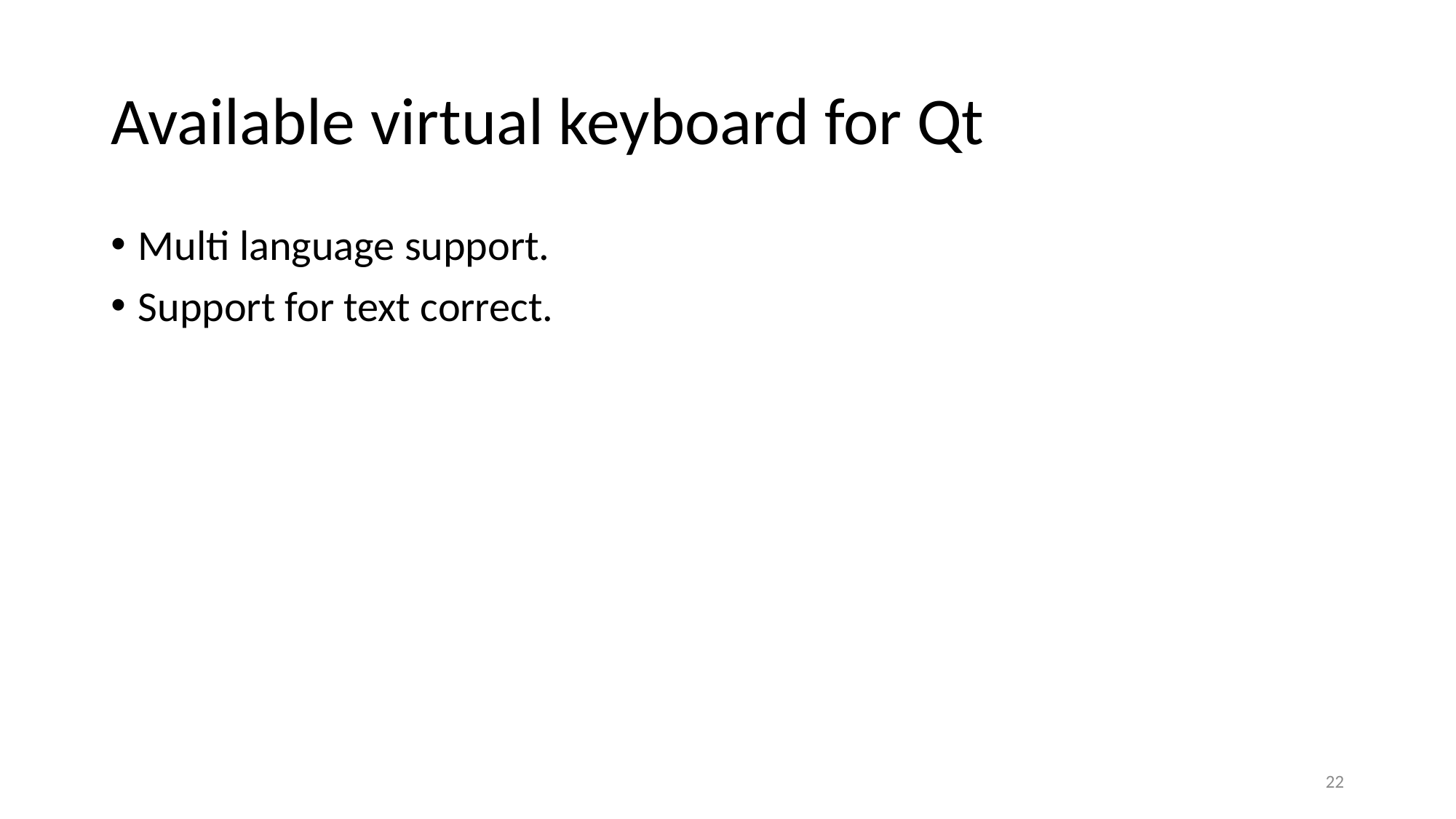

# Available virtual keyboard for Qt
Multi language support.
Support for text correct.
22